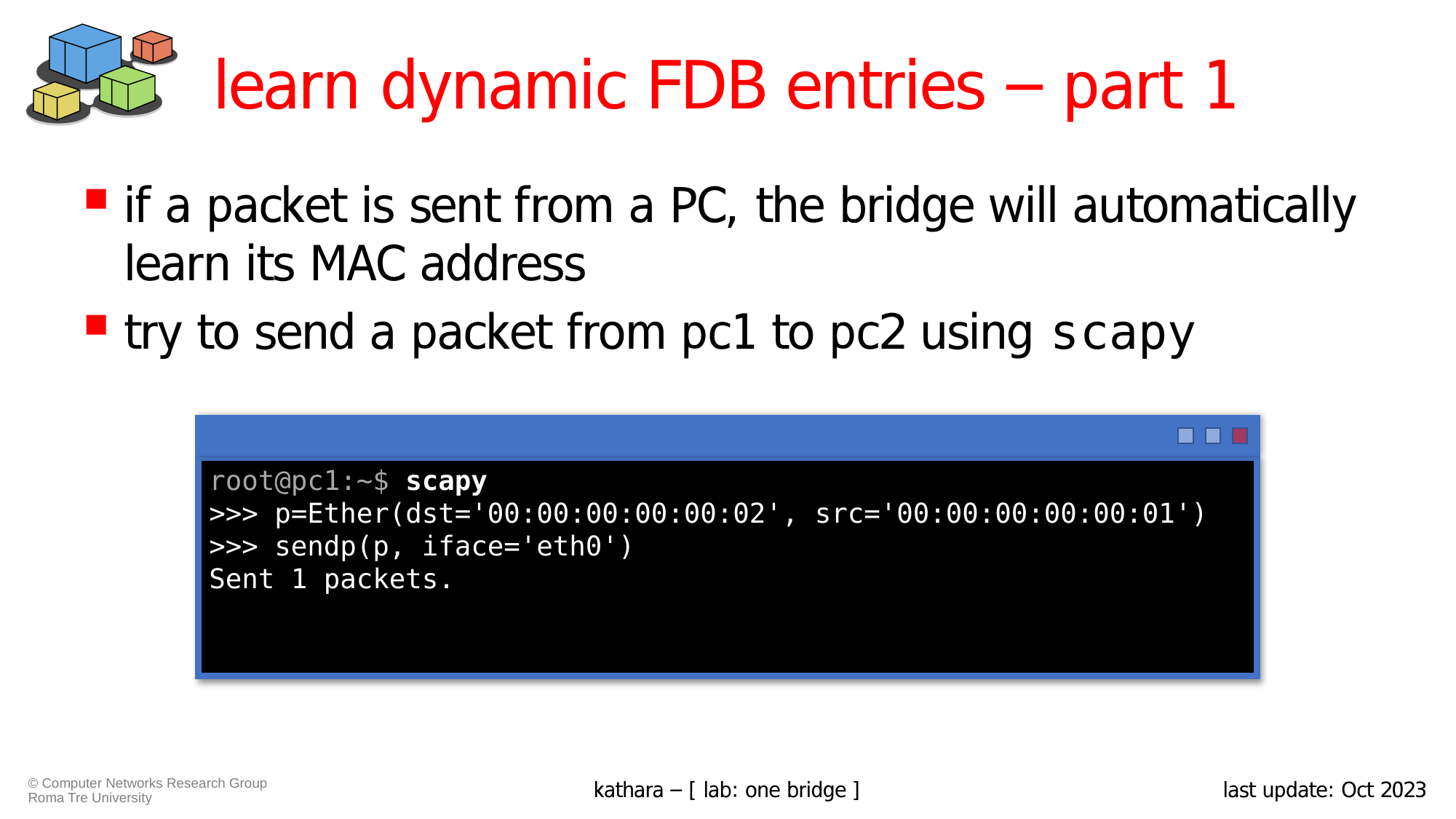

# learn dynamic FDB entries – part 1
if a packet is sent from a PC, the bridge will automatically learn its MAC address
try to send a packet from pc1 to pc2 using scapy

root@pc1:~$ scapy
>>> p=Ether(dst='00:00:00:00:00:02', src='00:00:00:00:00:01')
>>> sendp(p, iface='eth0')
Sent 1 packets.
kathara – [ lab: one bridge ]
last update: Oct 2023